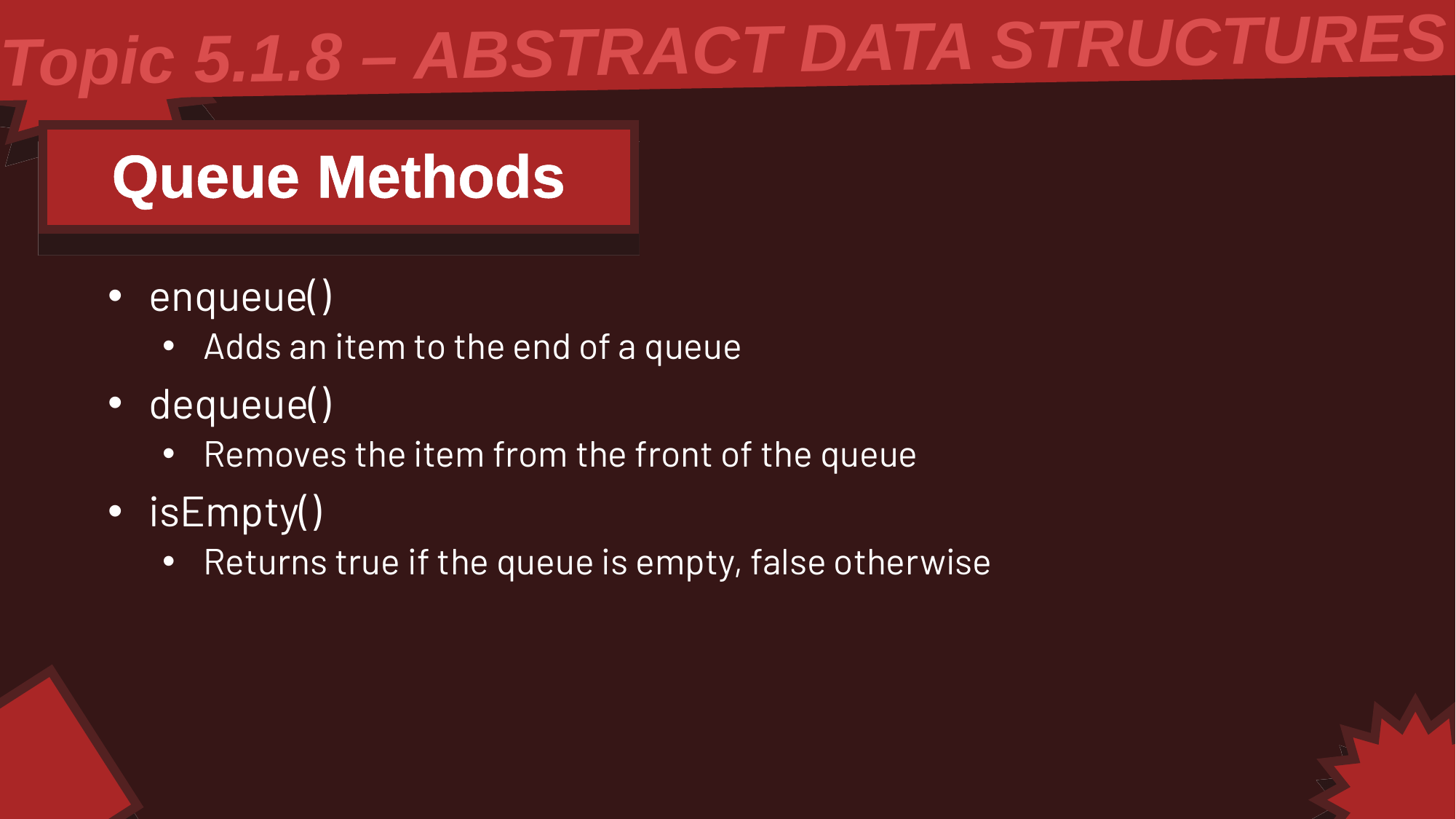

Topic 5.1.8 – ABSTRACT DATA STRUCTURES

Queue Methods
enqueue()
Adds an item to the end of a queue
dequeue()
Removes the item from the front of the queue
isEmpty()
Returns true if the queue is empty, false otherwise